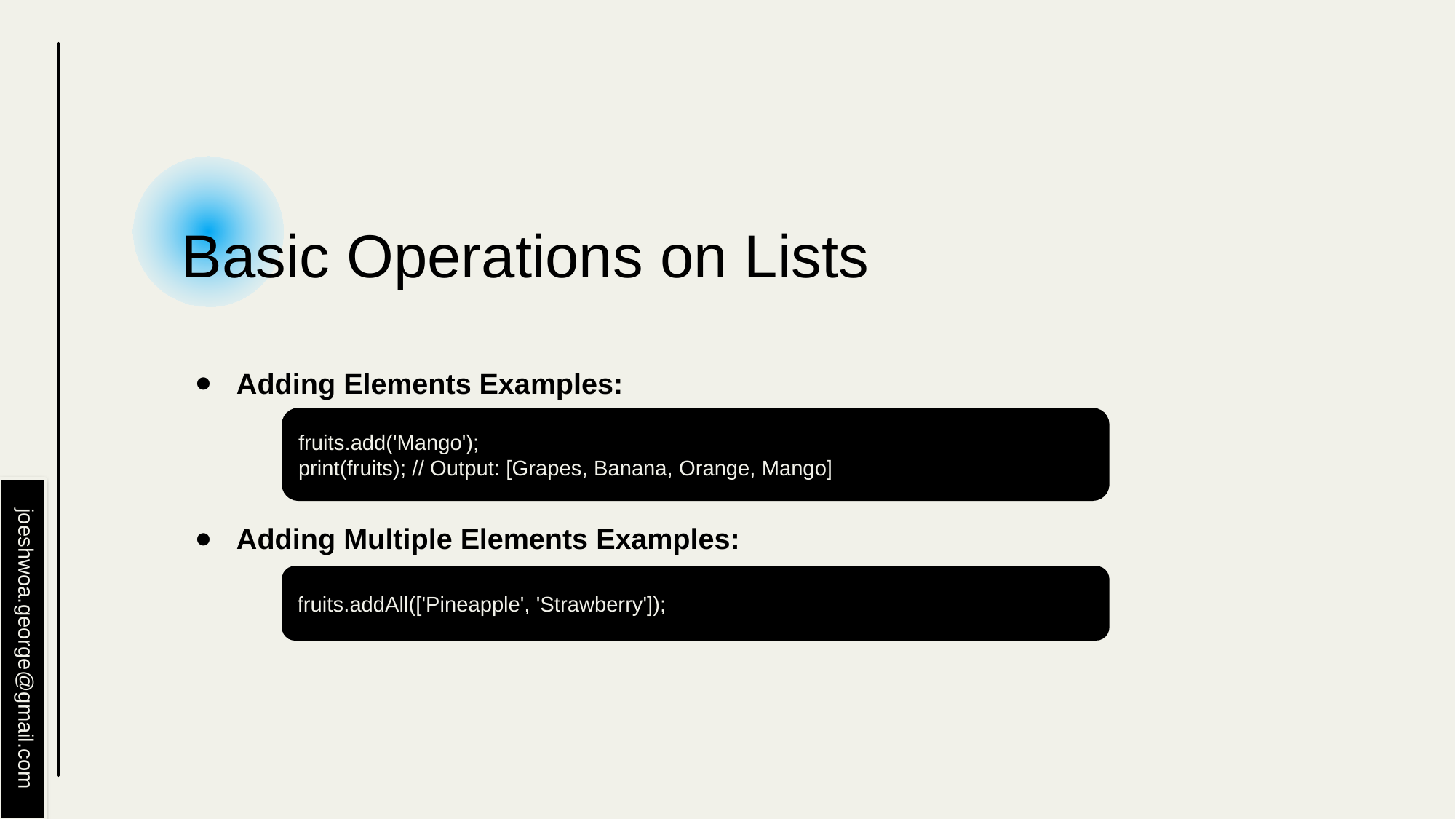

# Basic Operations on Lists
Adding Elements Examples:

Adding Multiple Elements Examples:

fruits.add('Mango');
print(fruits); // Output: [Grapes, Banana, Orange, Mango]
fruits.addAll(['Pineapple', 'Strawberry']);
joeshwoa.george@gmail.com